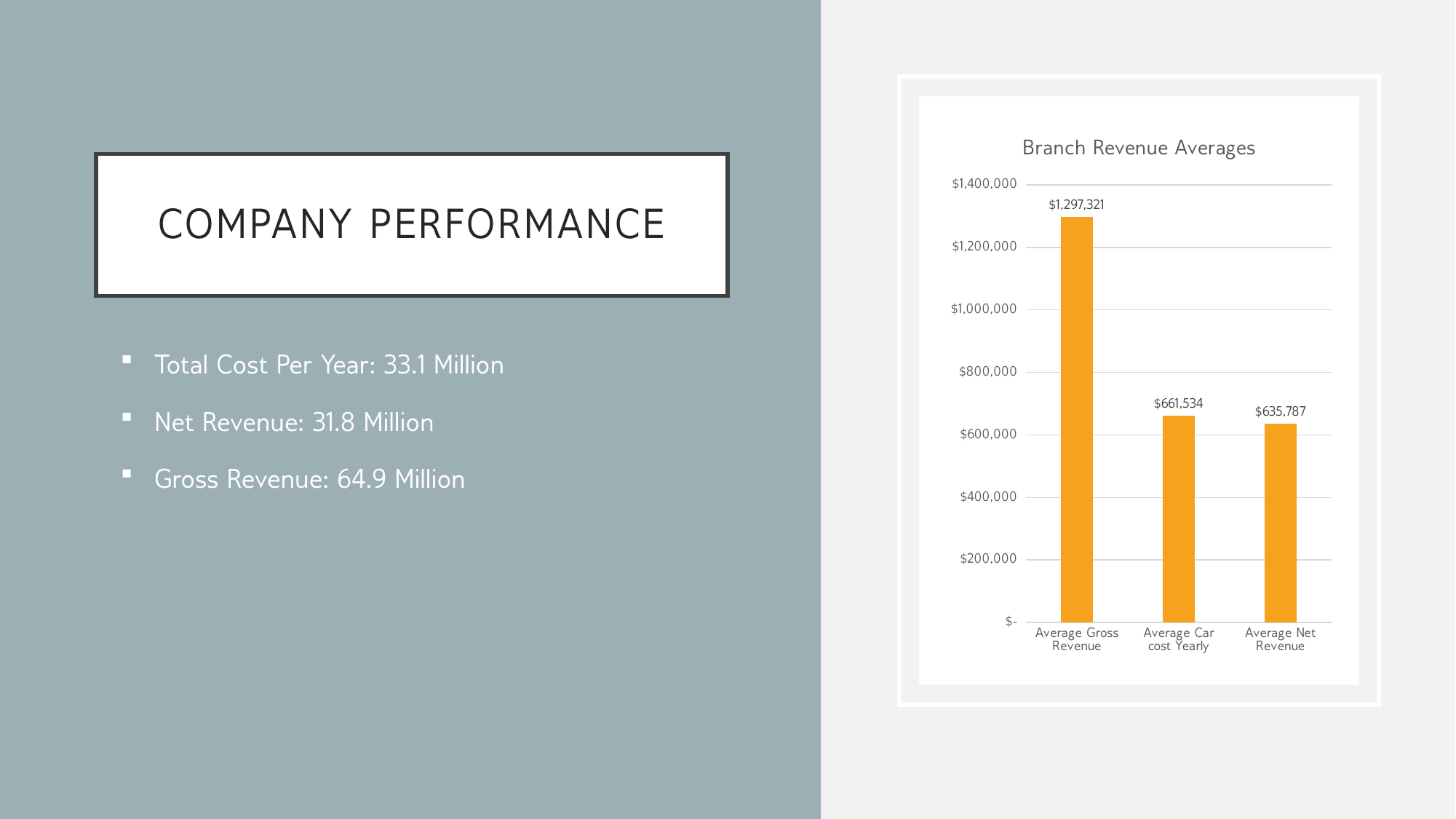

### Chart: Branch Revenue Averages

| Category |  |
|---|---|
| Average Gross Revenue | 1297320.8 |
| Average Car cost Yearly | 661533.7727999999 |
| Average Net Revenue | 635787.0272 |
# Company performance
Total Cost Per Year: 33.1 Million
Net Revenue: 31.8 Million
Gross Revenue: 64.9 Million